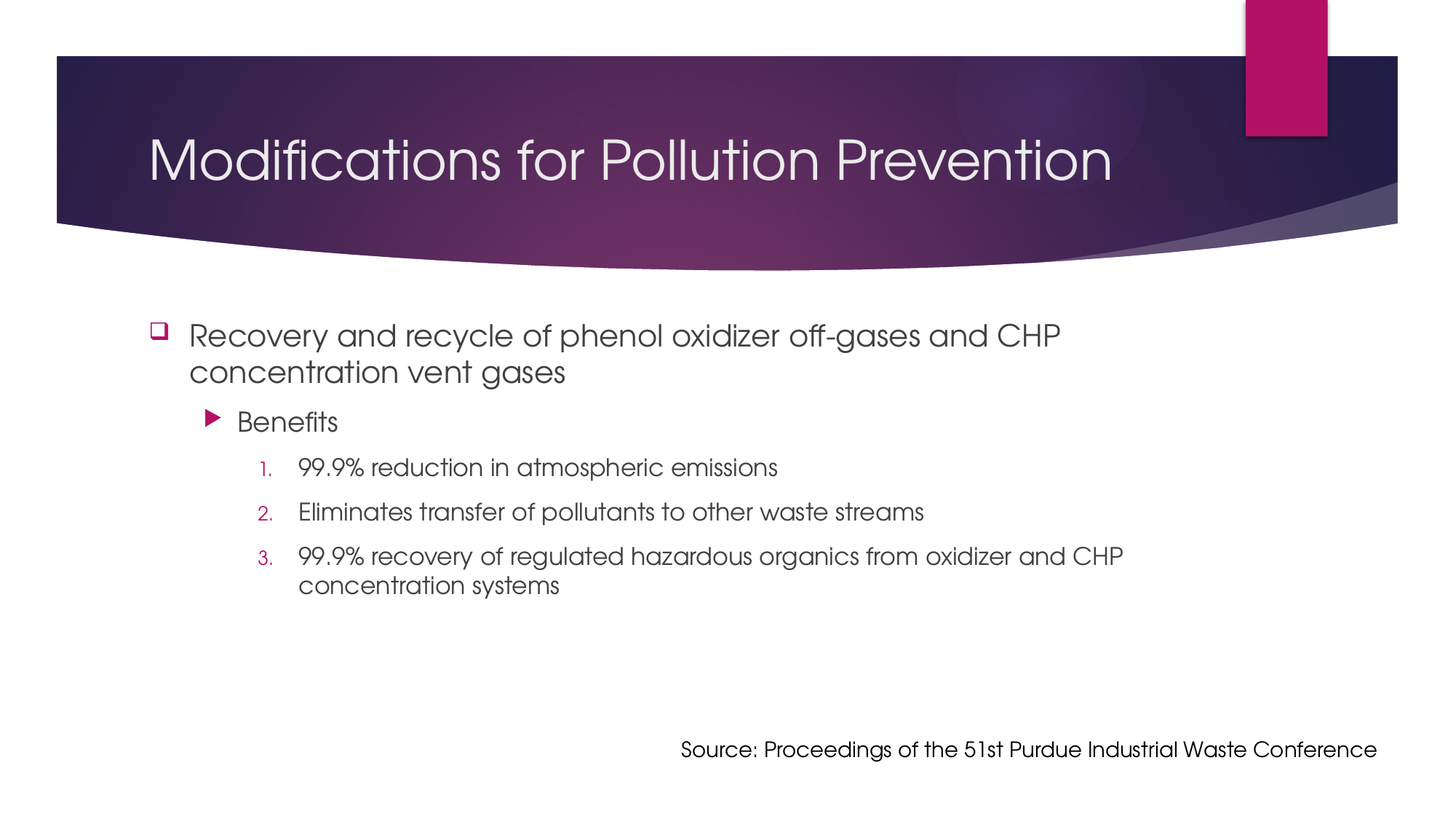

# Modifications for Pollution Prevention
Recovery and recycle of phenol oxidizer off-gases and CHP concentration vent gases
Benefits
99.9% reduction in atmospheric emissions
Eliminates transfer of pollutants to other waste streams
99.9% recovery of regulated hazardous organics from oxidizer and CHP concentration systems

Source: Proceedings of the 51st Purdue Industrial Waste Conference